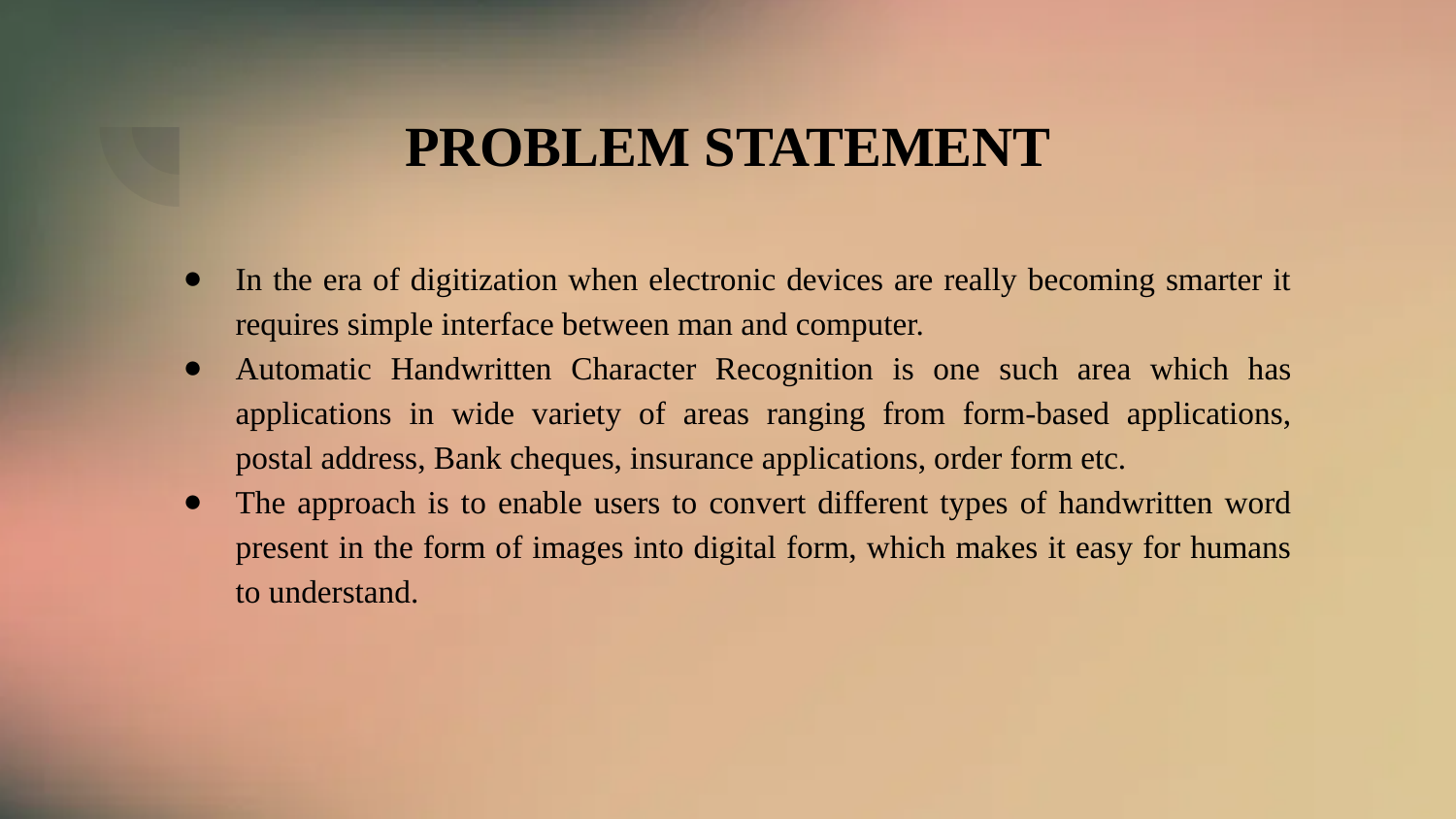

# PROBLEM STATEMENT
In the era of digitization when electronic devices are really becoming smarter it requires simple interface between man and computer.
Automatic Handwritten Character Recognition is one such area which has applications in wide variety of areas ranging from form-based applications, postal address, Bank cheques, insurance applications, order form etc.
The approach is to enable users to convert different types of handwritten word present in the form of images into digital form, which makes it easy for humans to understand.